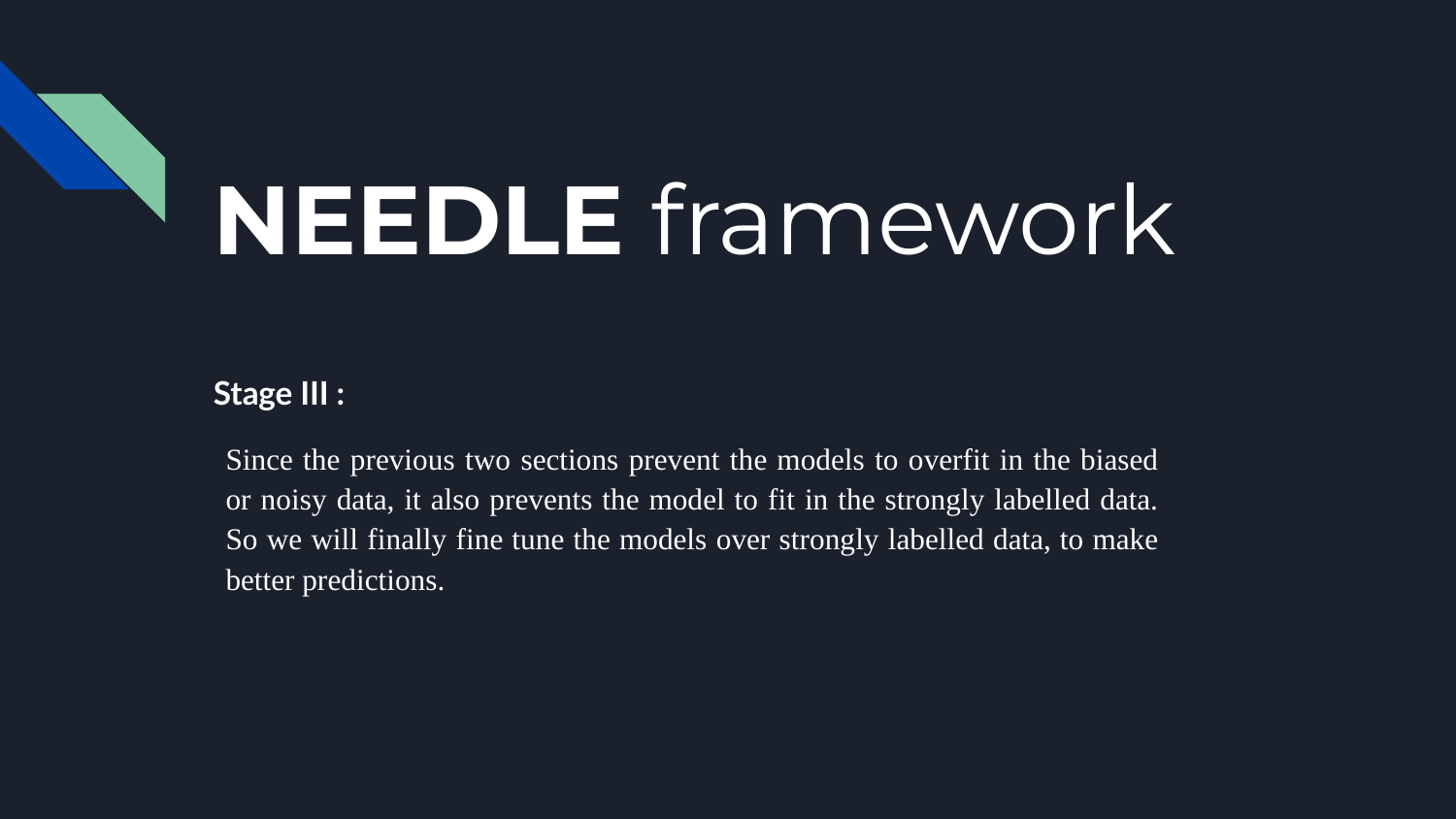

# NEEDLE framework

Stage III :
Since the previous two sections prevent the models to overfit in the biased or noisy data, it also prevents the model to fit in the strongly labelled data. So we will finally fine tune the models over strongly labelled data, to make better predictions.